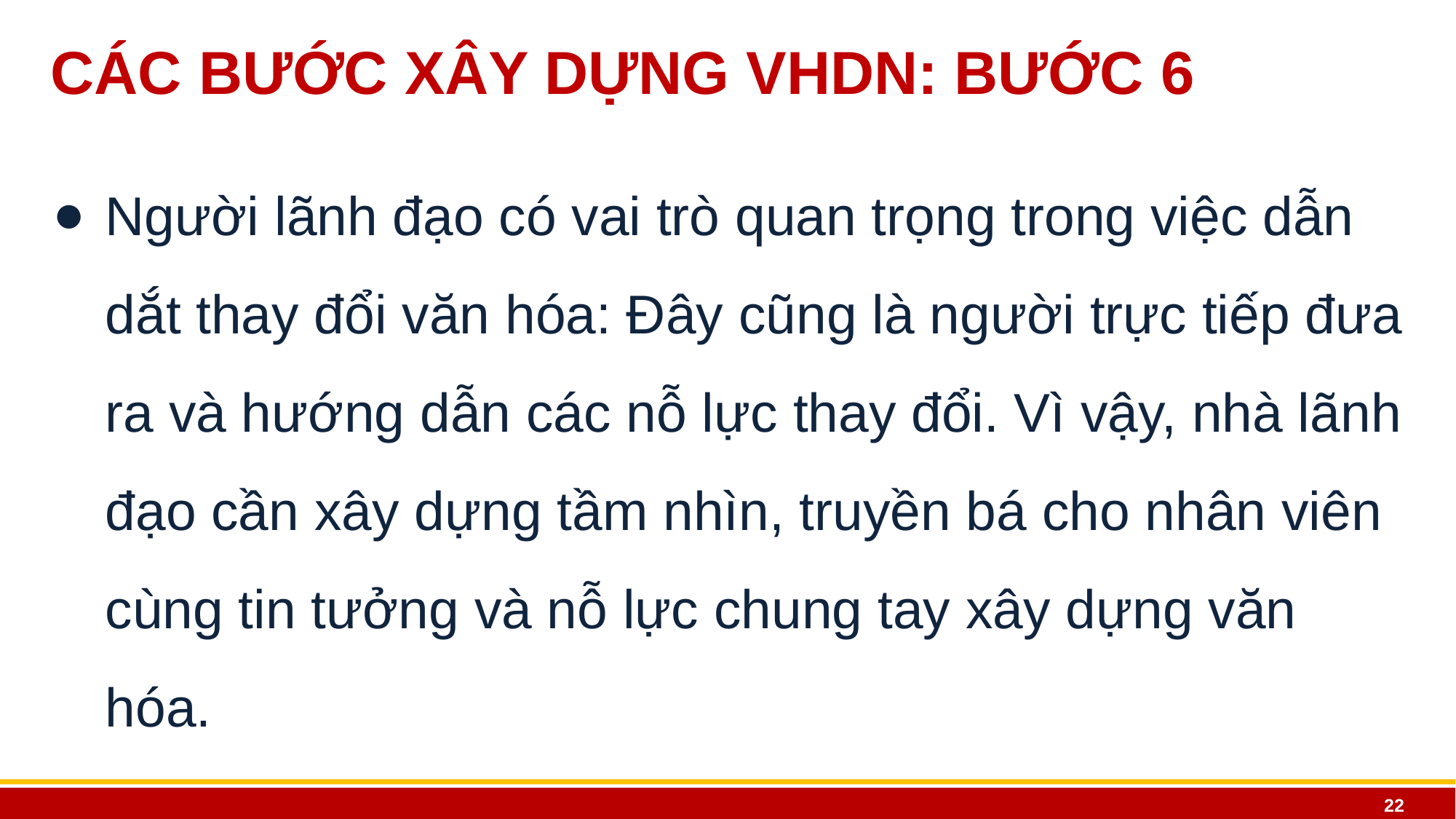

# CÁC BƯỚC XÂY DỰNG VHDN: BƯỚC 6
Người lãnh đạo có vai trò quan trọng trong việc dẫn dắt thay đổi văn hóa: Đây cũng là người trực tiếp đưa ra và hướng dẫn các nỗ lực thay đổi. Vì vậy, nhà lãnh đạo cần xây dựng tầm nhìn, truyền bá cho nhân viên cùng tin tưởng và nỗ lực chung tay xây dựng văn hóa.

22